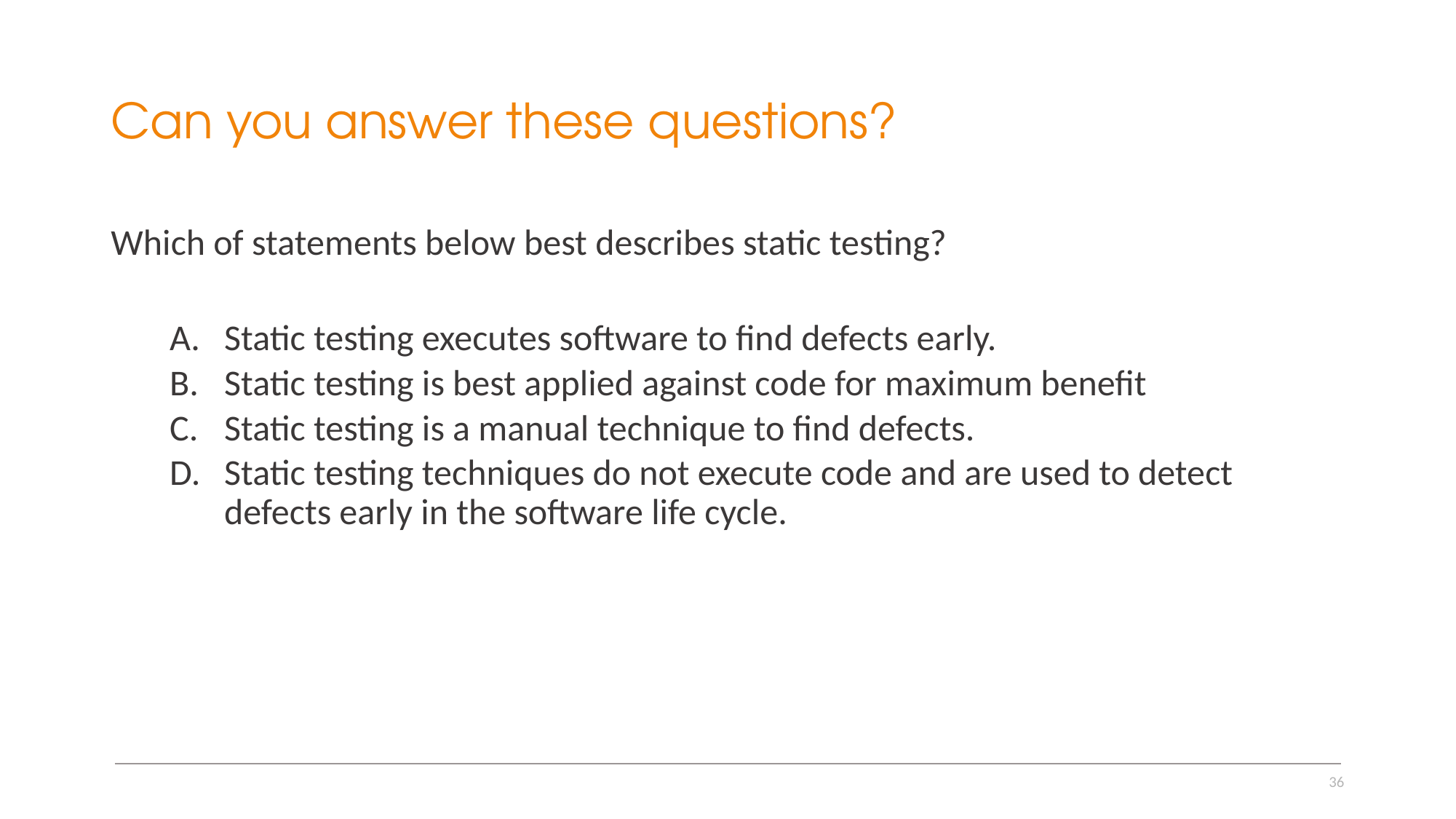

# Can you answer these questions?
Which of statements below best describes static testing?

Static testing executes software to find defects early.
Static testing is best applied against code for maximum benefit
Static testing is a manual technique to find defects.
Static testing techniques do not execute code and are used to detect defects early in the software life cycle.

36